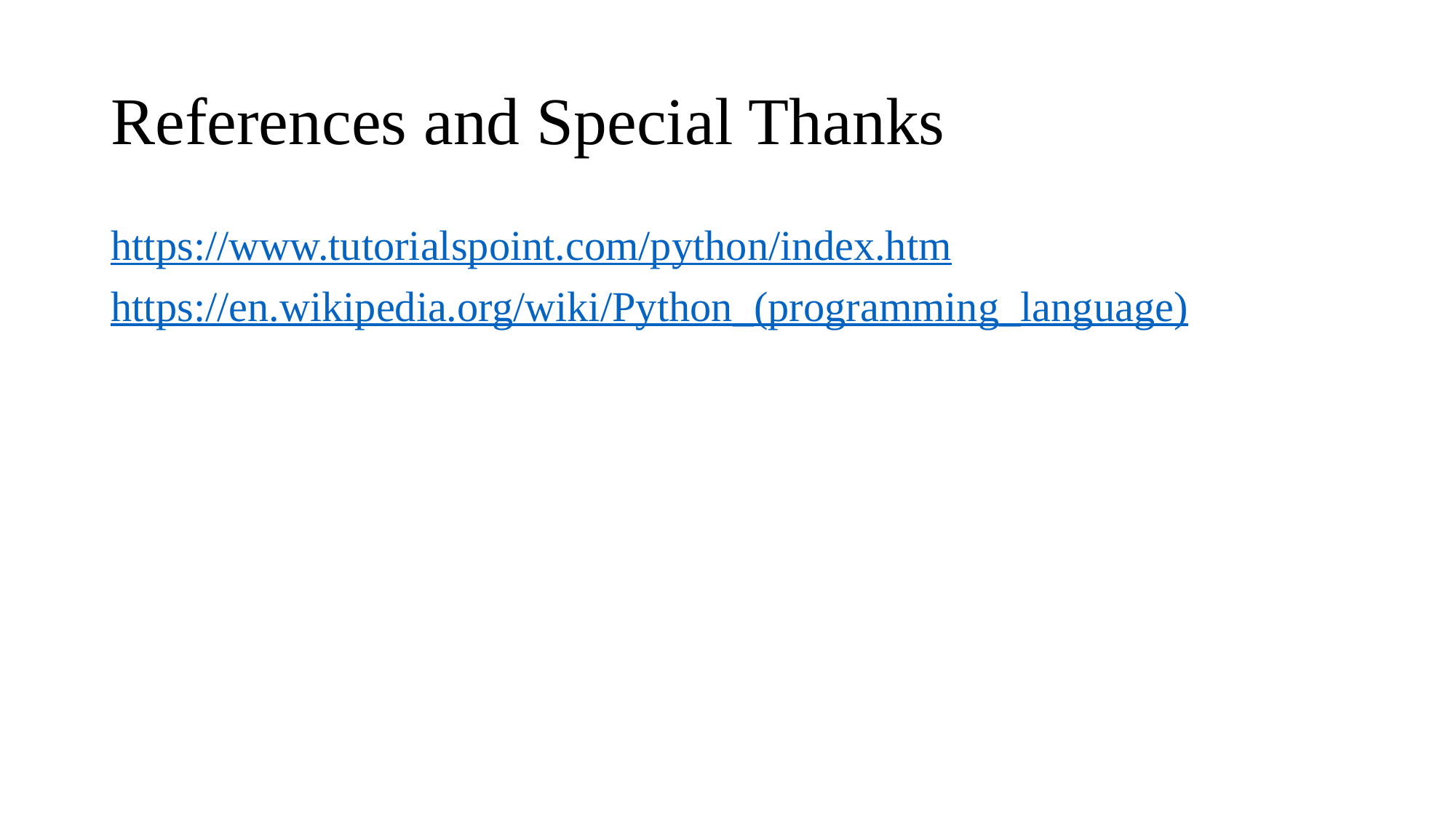

# References and Special Thanks
https://www.tutorialspoint.com/python/index.htm
https://en.wikipedia.org/wiki/Python_(programming_language)